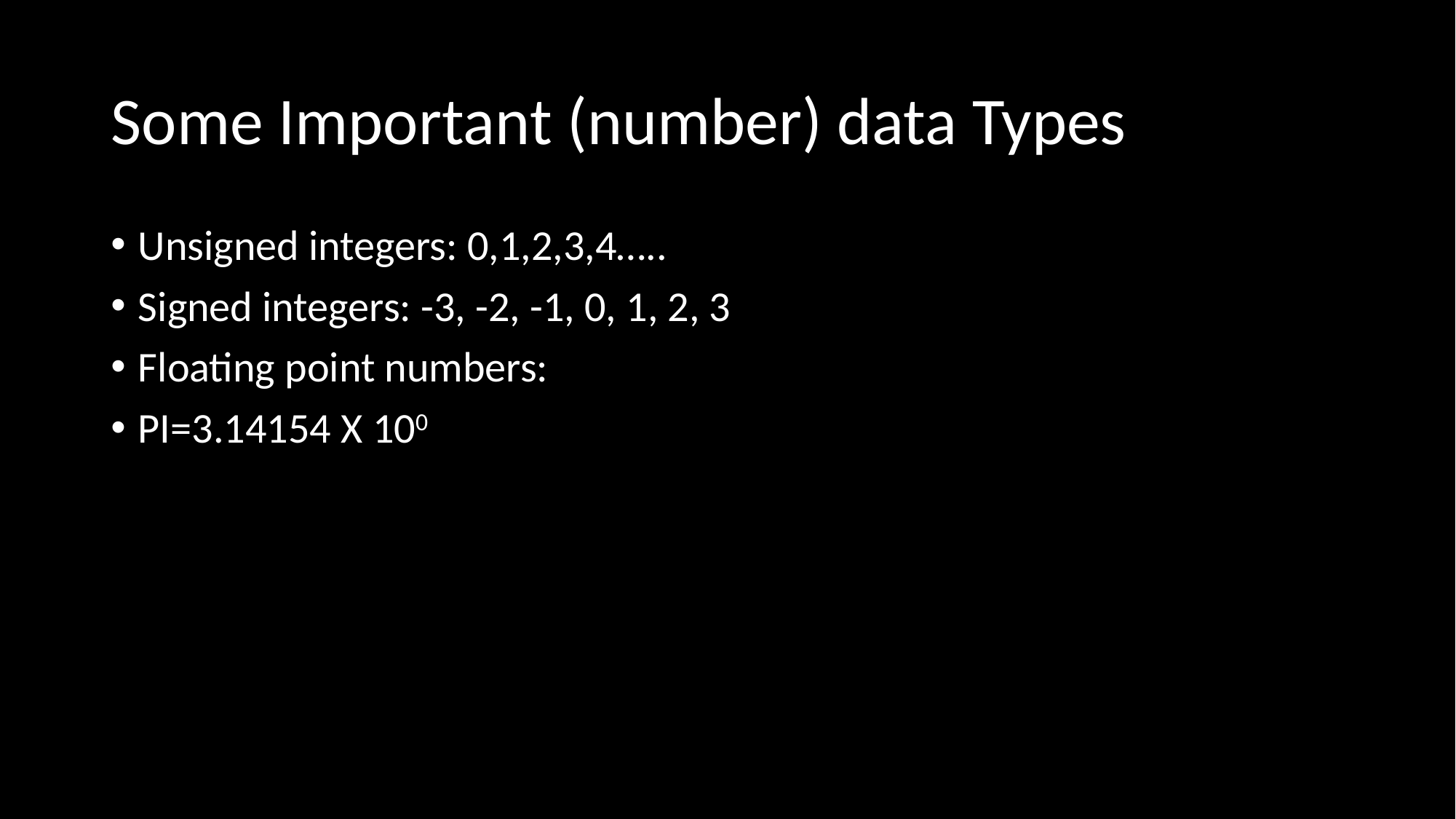

# Some Important (number) data Types
Unsigned integers: 0,1,2,3,4…..
Signed integers: -3, -2, -1, 0, 1, 2, 3
Floating point numbers:
PI=3.14154 X 100